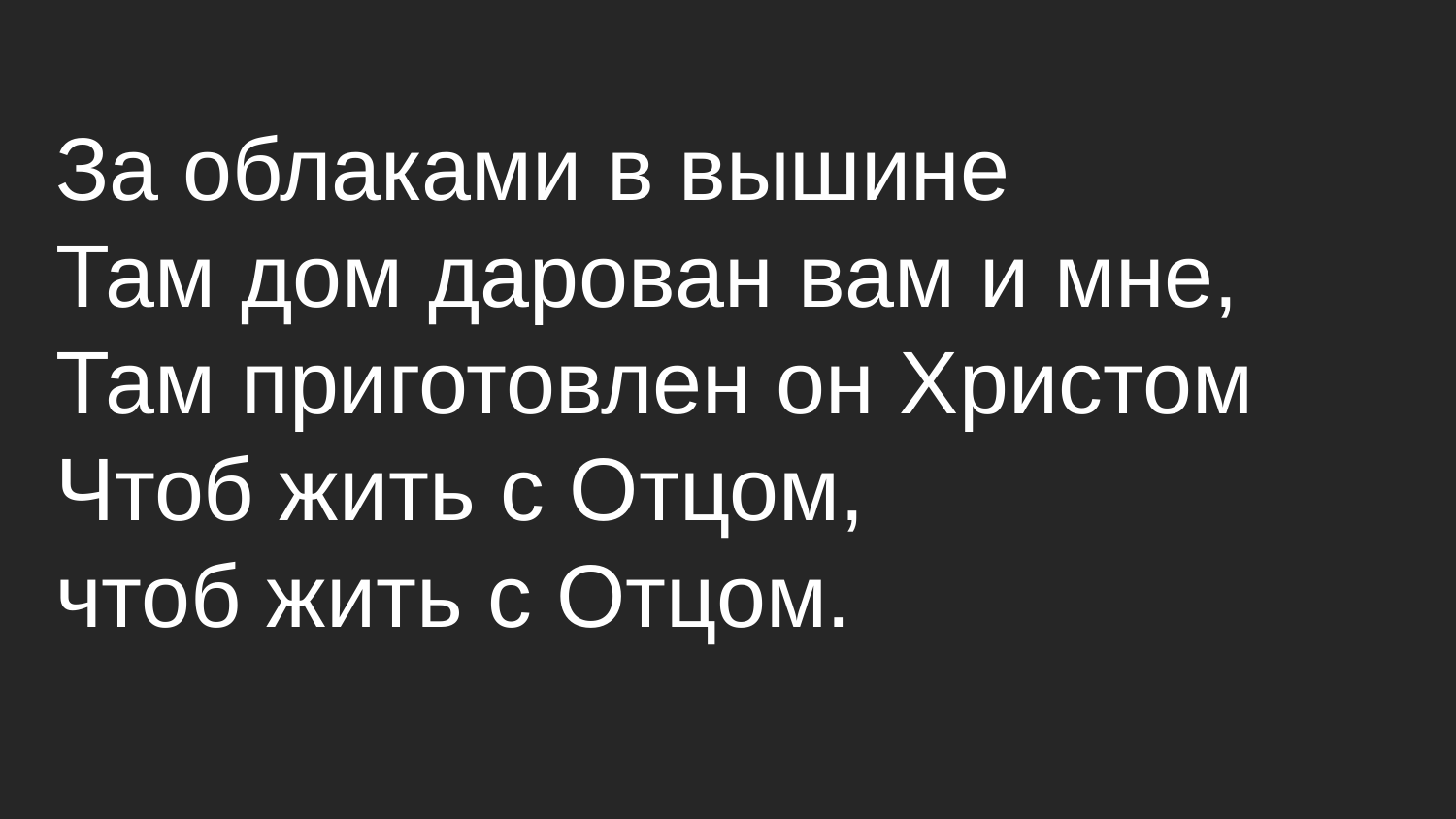

# За облаками в вышине Там дом дарован вам и мне, Там приготовлен он Христом Чтоб жить с Отцом, чтоб жить с Отцом.